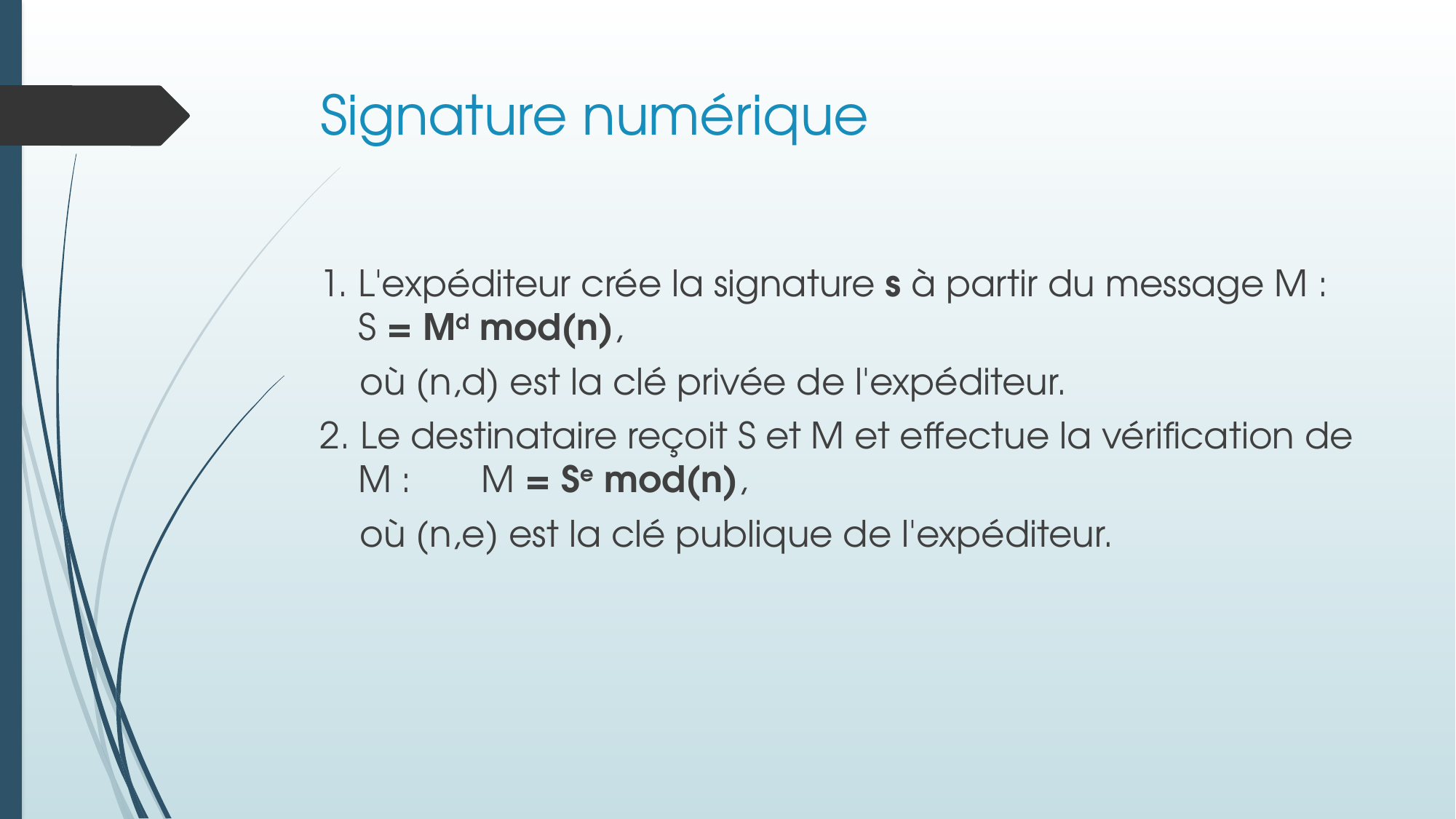

# Signature numérique
1. L'expéditeur crée la signature s à partir du message M :  S = Md mod(n),
    où (n,d) est la clé privée de l'expéditeur.
2. Le destinataire reçoit S et M et effectue la vérification de M :       M = Se mod(n),
    où (n,e) est la clé publique de l'expéditeur.